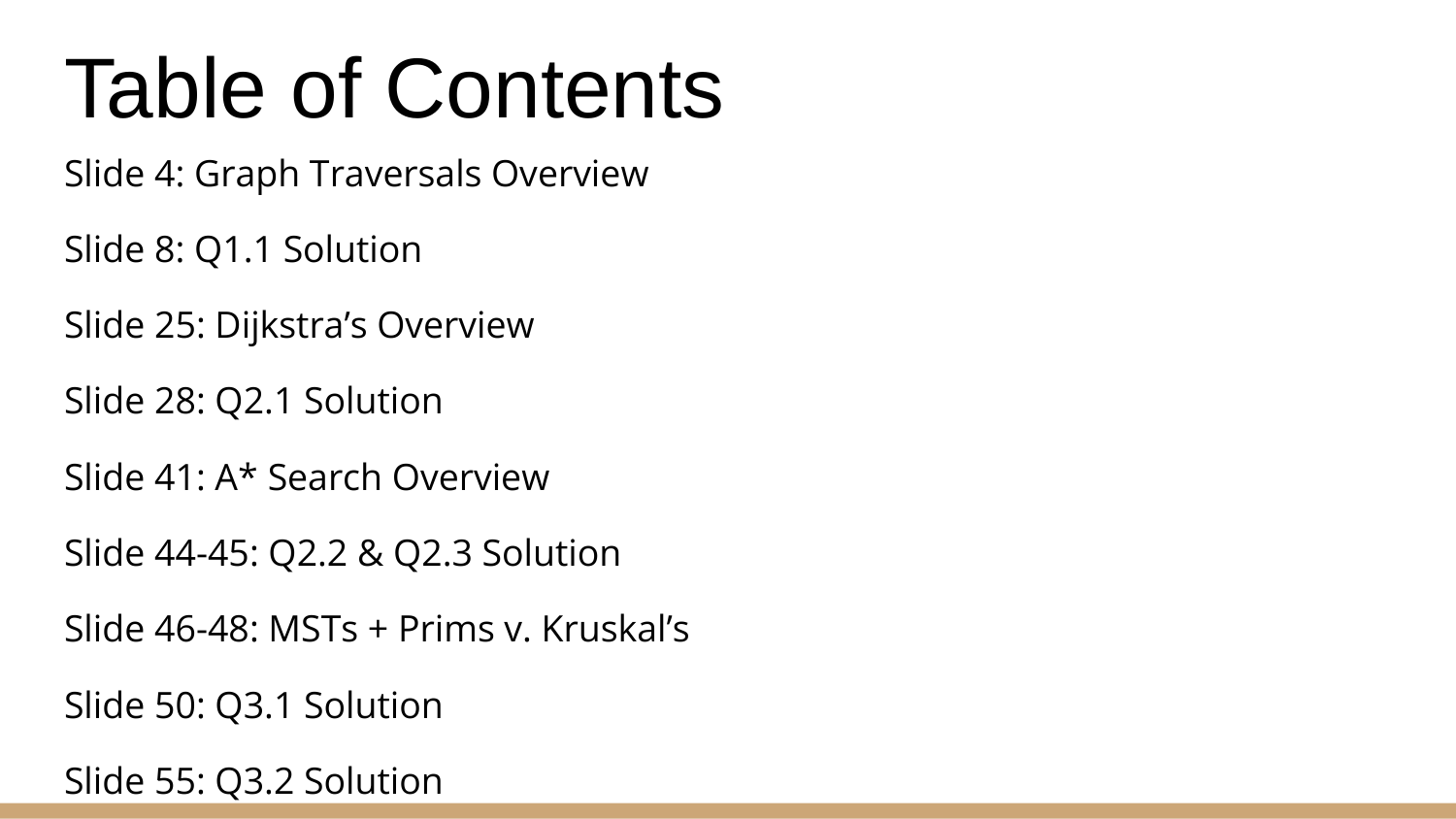

# Table of Contents
Slide 4: Graph Traversals Overview
Slide 8: Q1.1 Solution
Slide 25: Dijkstra’s Overview
Slide 28: Q2.1 Solution
Slide 41: A* Search Overview
Slide 44-45: Q2.2 & Q2.3 Solution
Slide 46-48: MSTs + Prims v. Kruskal’s
Slide 50: Q3.1 Solution
Slide 55: Q3.2 Solution